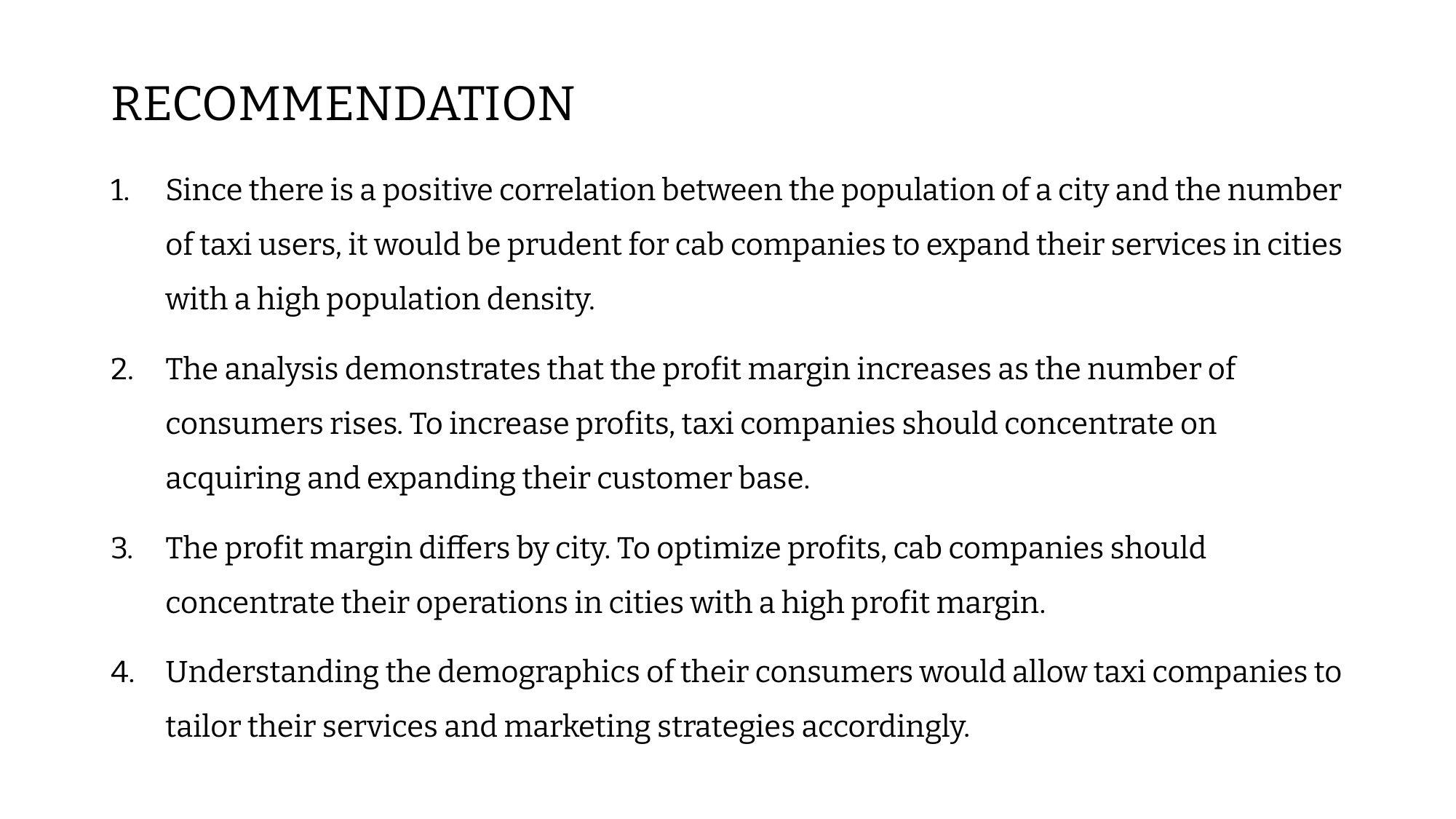

# RECOMMENDATION
Since there is a positive correlation between the population of a city and the number of taxi users, it would be prudent for cab companies to expand their services in cities with a high population density.
The analysis demonstrates that the profit margin increases as the number of consumers rises. To increase profits, taxi companies should concentrate on acquiring and expanding their customer base.
The profit margin differs by city. To optimize profits, cab companies should concentrate their operations in cities with a high profit margin.
Understanding the demographics of their consumers would allow taxi companies to tailor their services and marketing strategies accordingly.